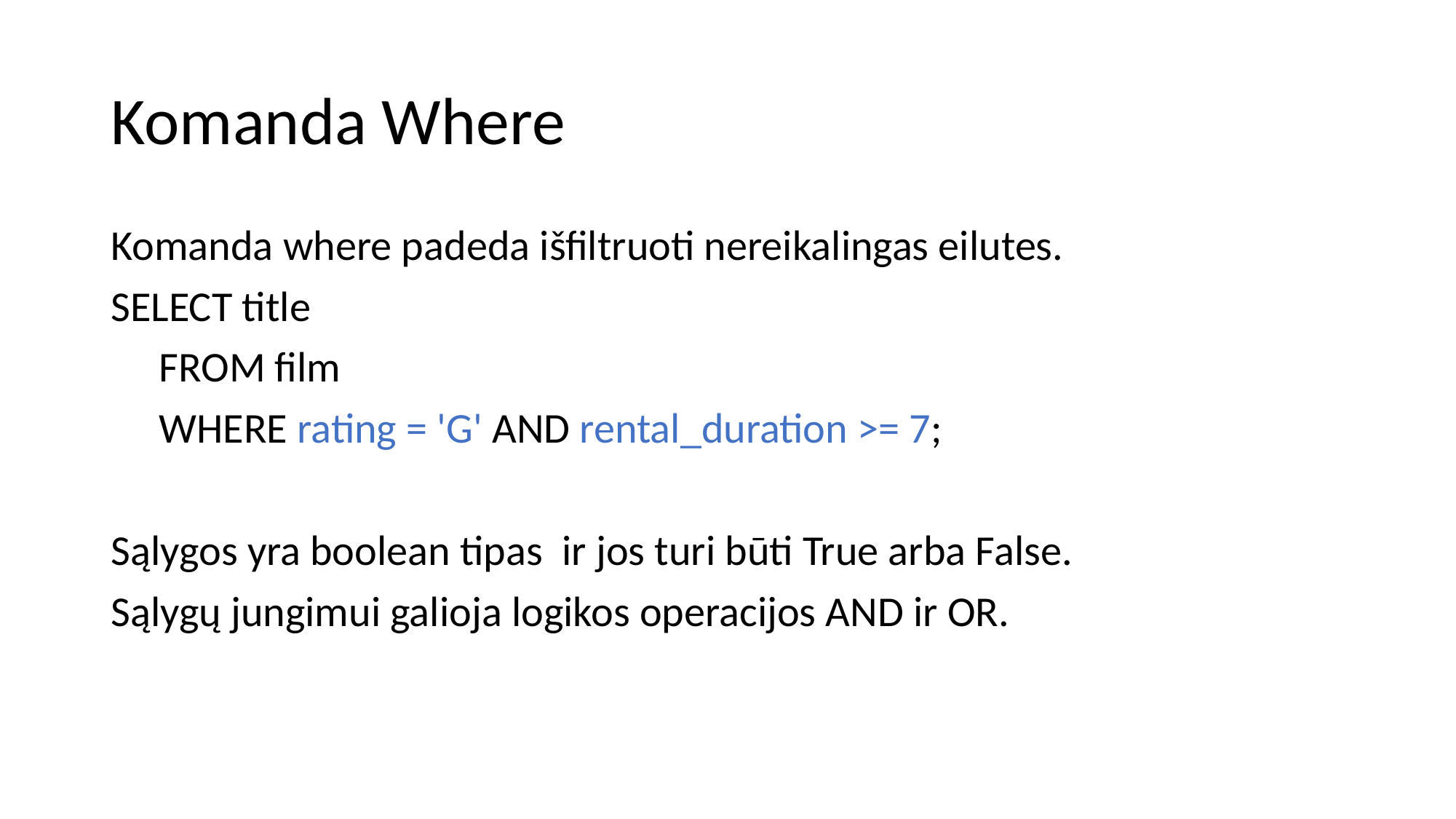

# Komanda Where
Komanda where padeda išfiltruoti nereikalingas eilutes.
SELECT title
     FROM film
     WHERE rating = 'G' AND rental_duration >= 7;

Sąlygos yra boolean tipas  ir jos turi būti True arba False.
Sąlygų jungimui galioja logikos operacijos AND ir OR.